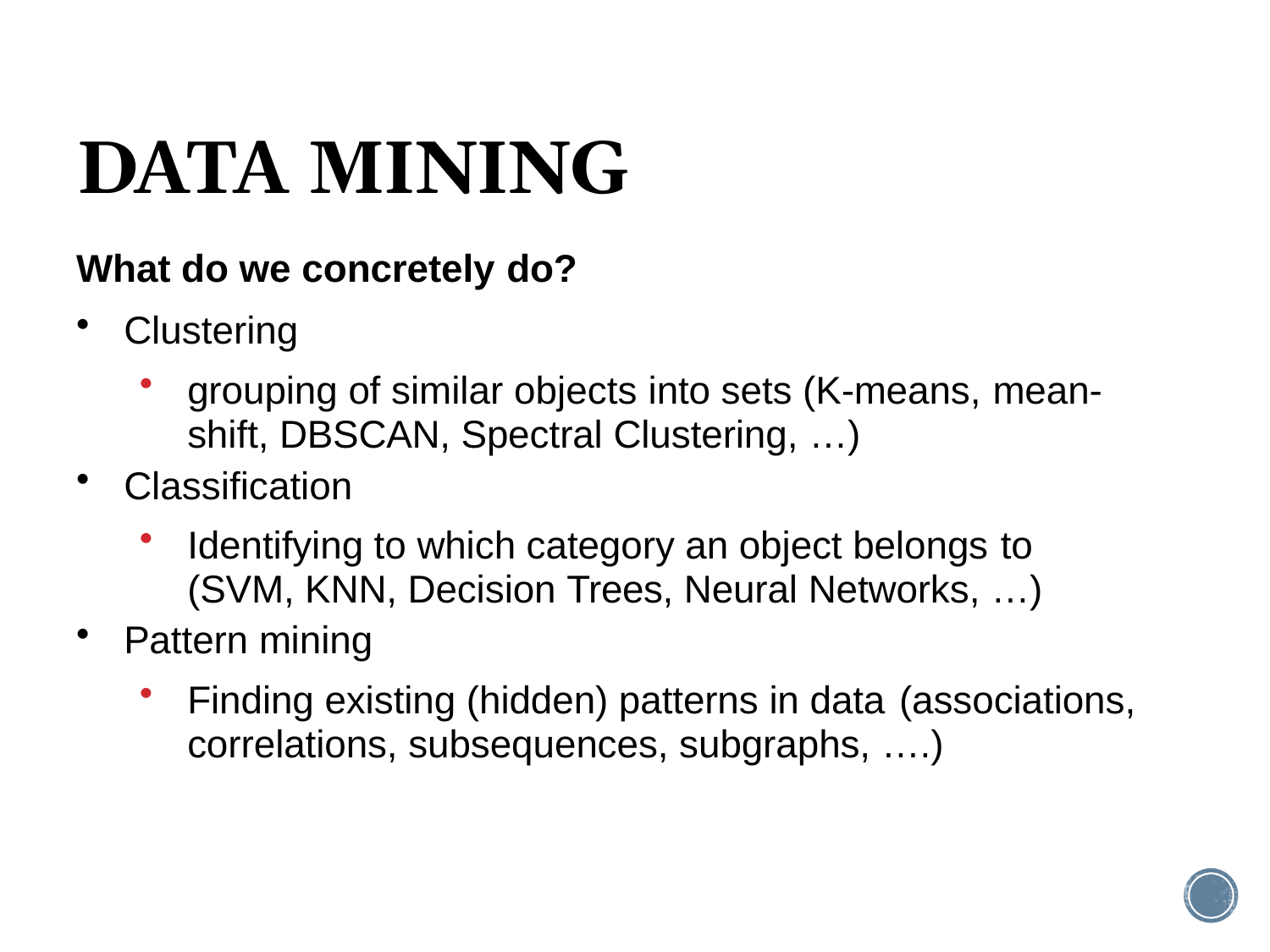

# DATA MINING
What do we concretely do?
Clustering
grouping of similar objects into sets (K-means, mean-
shift, DBSCAN, Spectral Clustering, …)
Classification
Identifying to which category an object belongs to
(SVM, KNN, Decision Trees, Neural Networks, …)
Pattern mining
Finding existing (hidden) patterns in data (associations,
correlations, subsequences, subgraphs, ….)